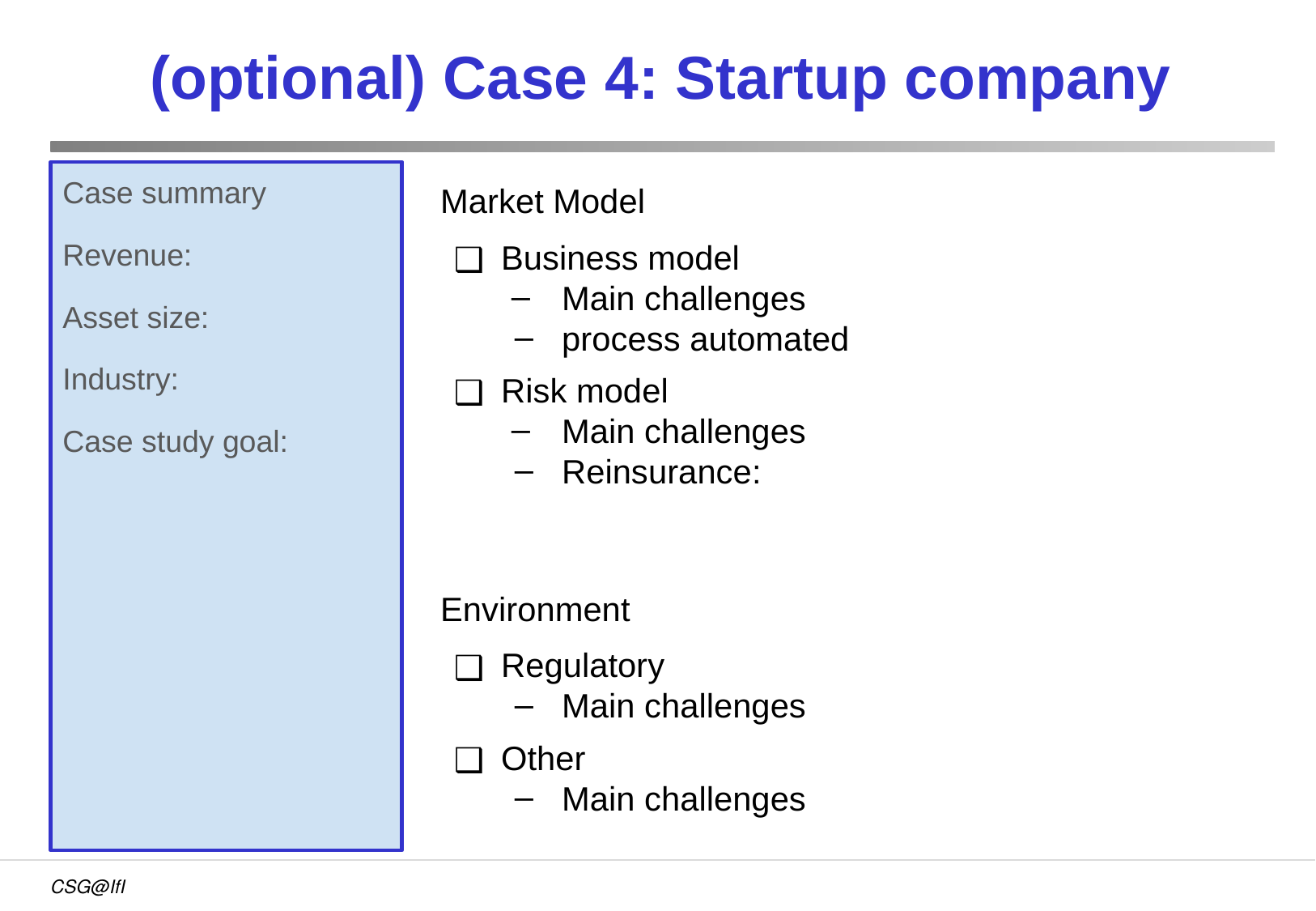

# (optional) Case 4: Startup company
Case summary
Revenue:
Asset size:
Industry:
Case study goal:

Market Model
Business model
Main challenges
process automated
Risk model
Main challenges
Reinsurance:

Environment
Regulatory
Main challenges
Other
Main challenges